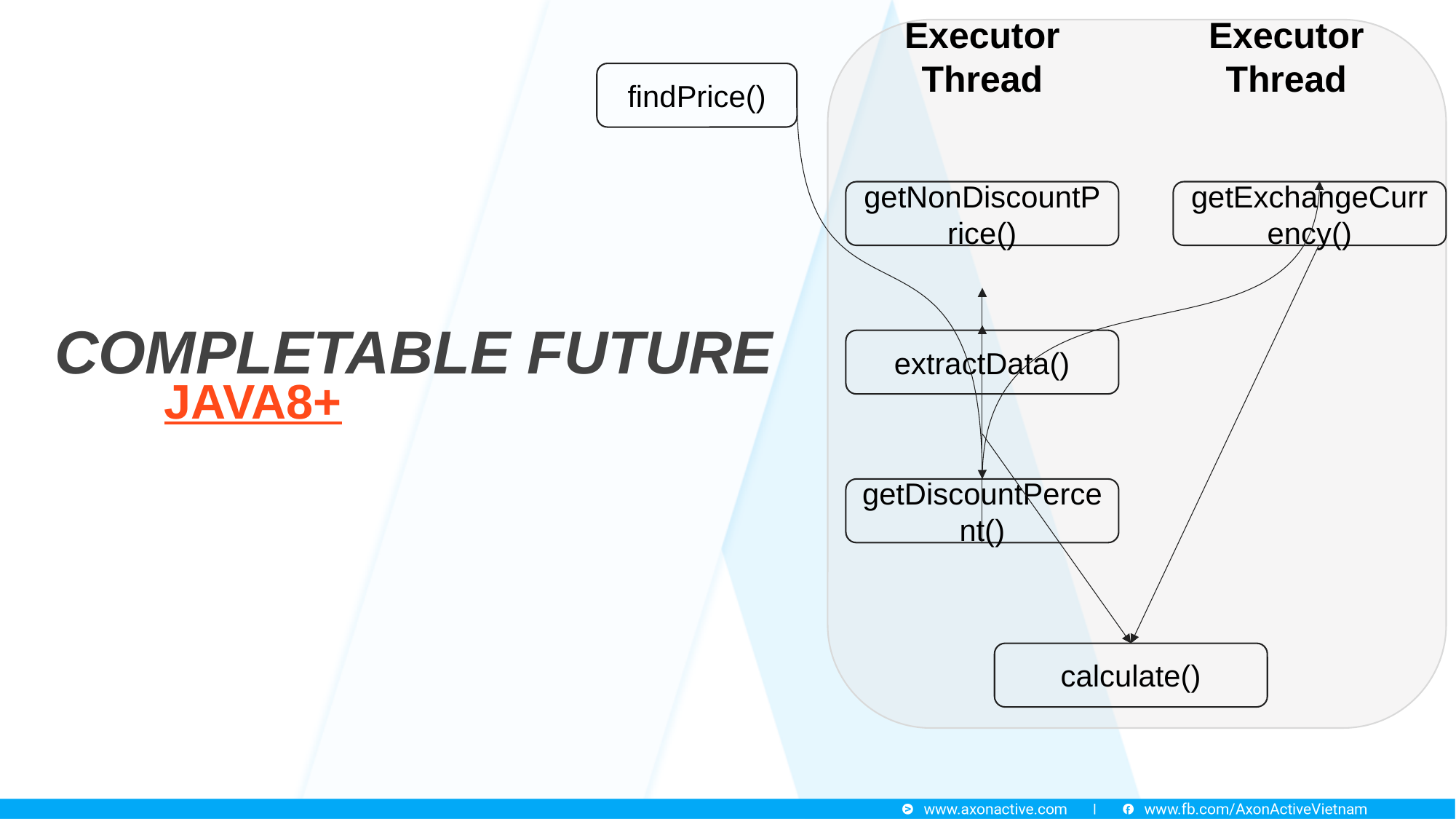

Executor Thread
Executor Thread
findPrice()
getNonDiscountPrice()
getExchangeCurrency()
COMPLETABLE FUTURE
extractData()
JAVA8+
getDiscountPercent()
calculate()